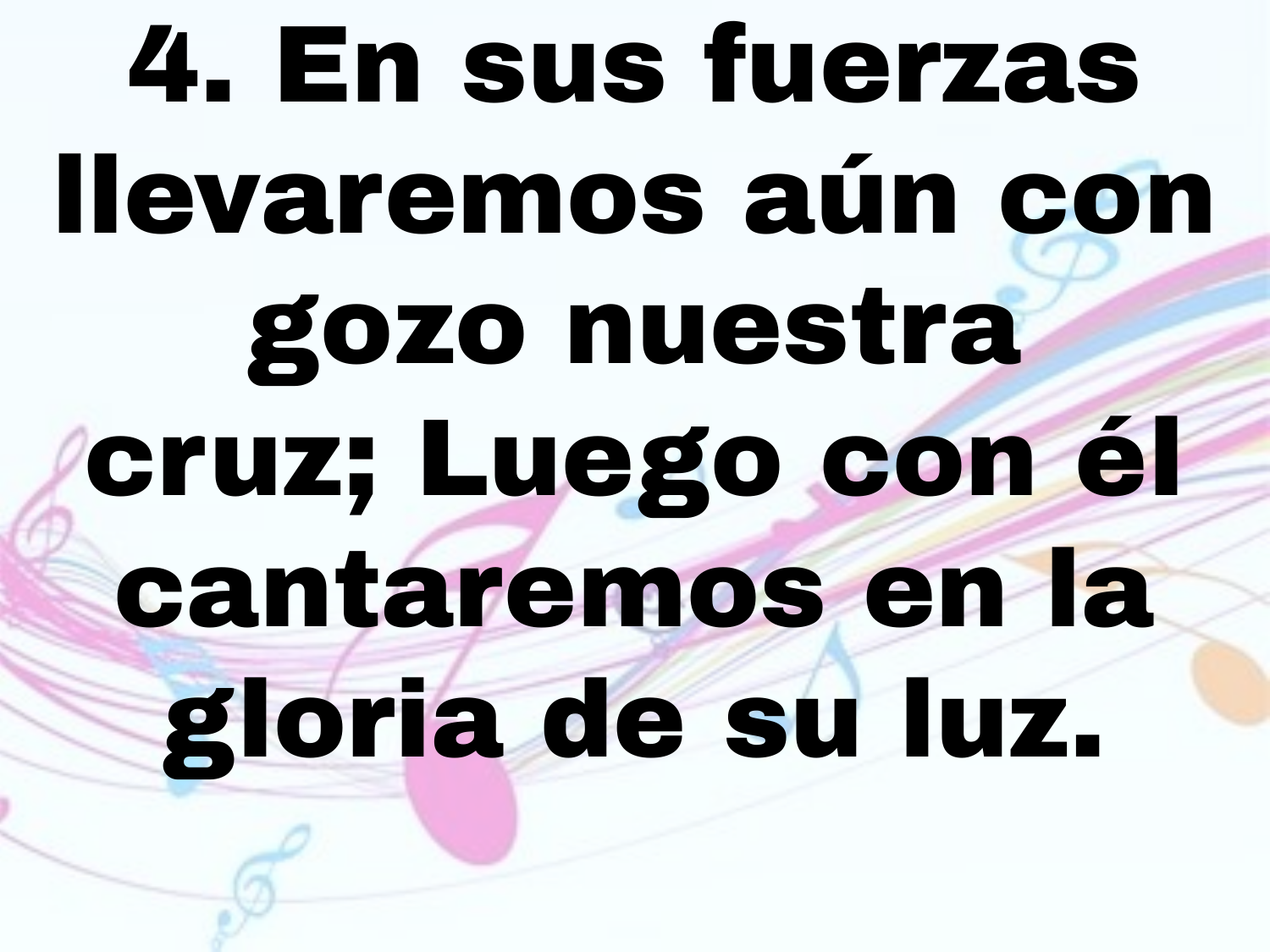

4. En sus fuerzas llevaremos aún con
gozo nuestra
cruz; Luego con él cantaremos en la gloria de su luz.